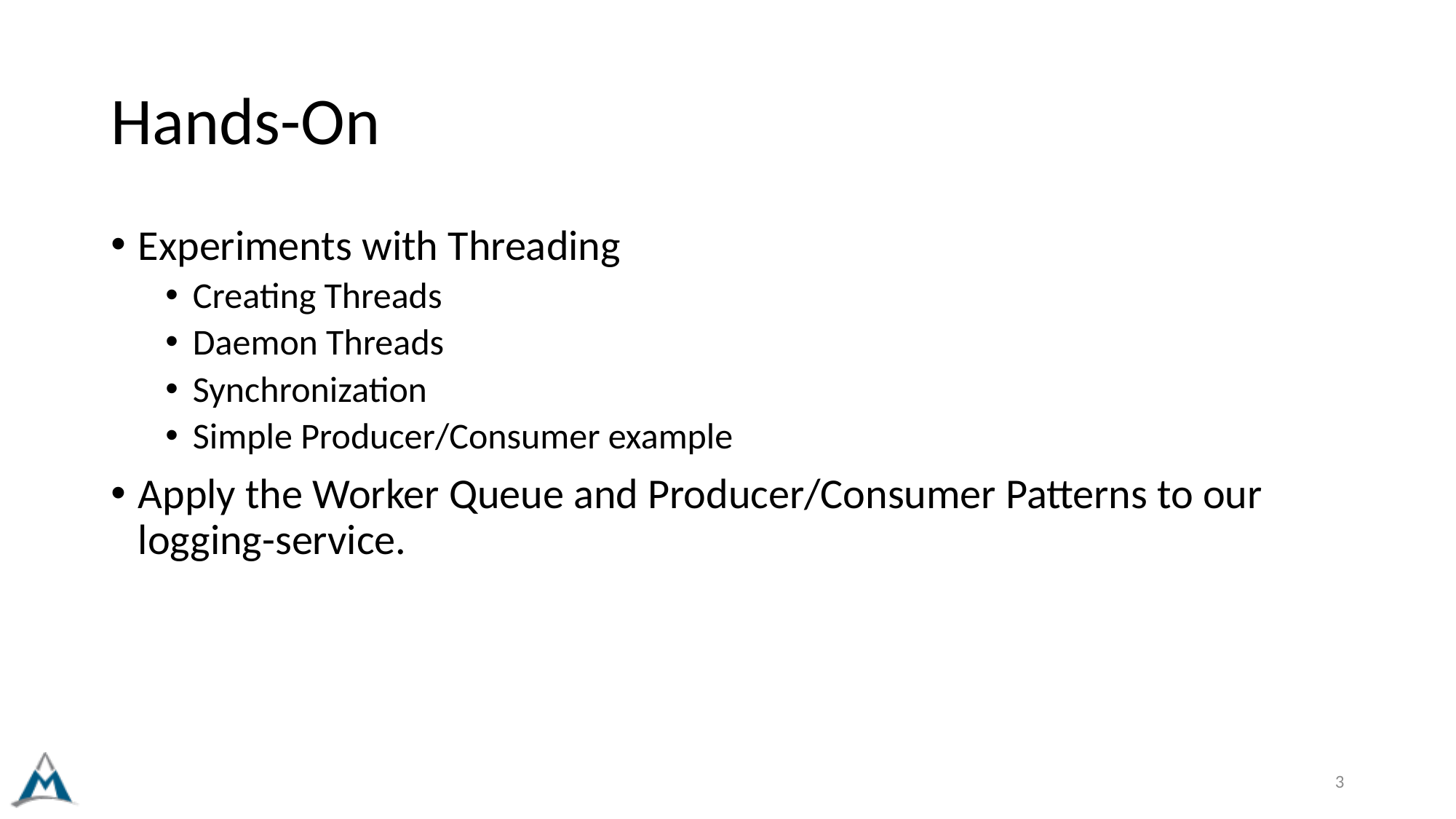

# Hands-On
Experiments with Threading
Creating Threads
Daemon Threads
Synchronization
Simple Producer/Consumer example
Apply the Worker Queue and Producer/Consumer Patterns to our logging-service.

3